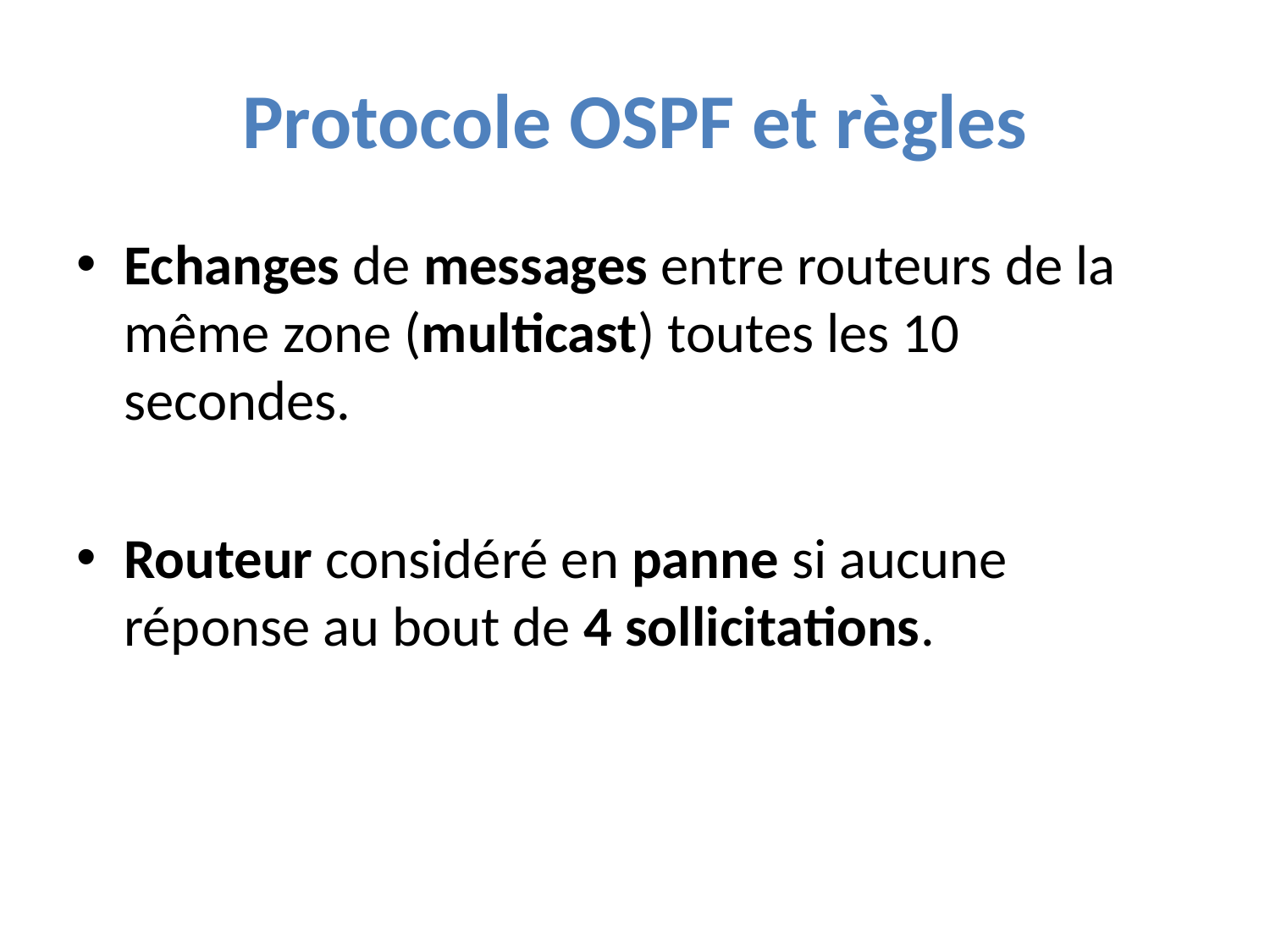

# Protocole OSPF et règles
Echanges de messages entre routeurs de la même zone (multicast) toutes les 10 secondes.

Routeur considéré en panne si aucune réponse au bout de 4 sollicitations.